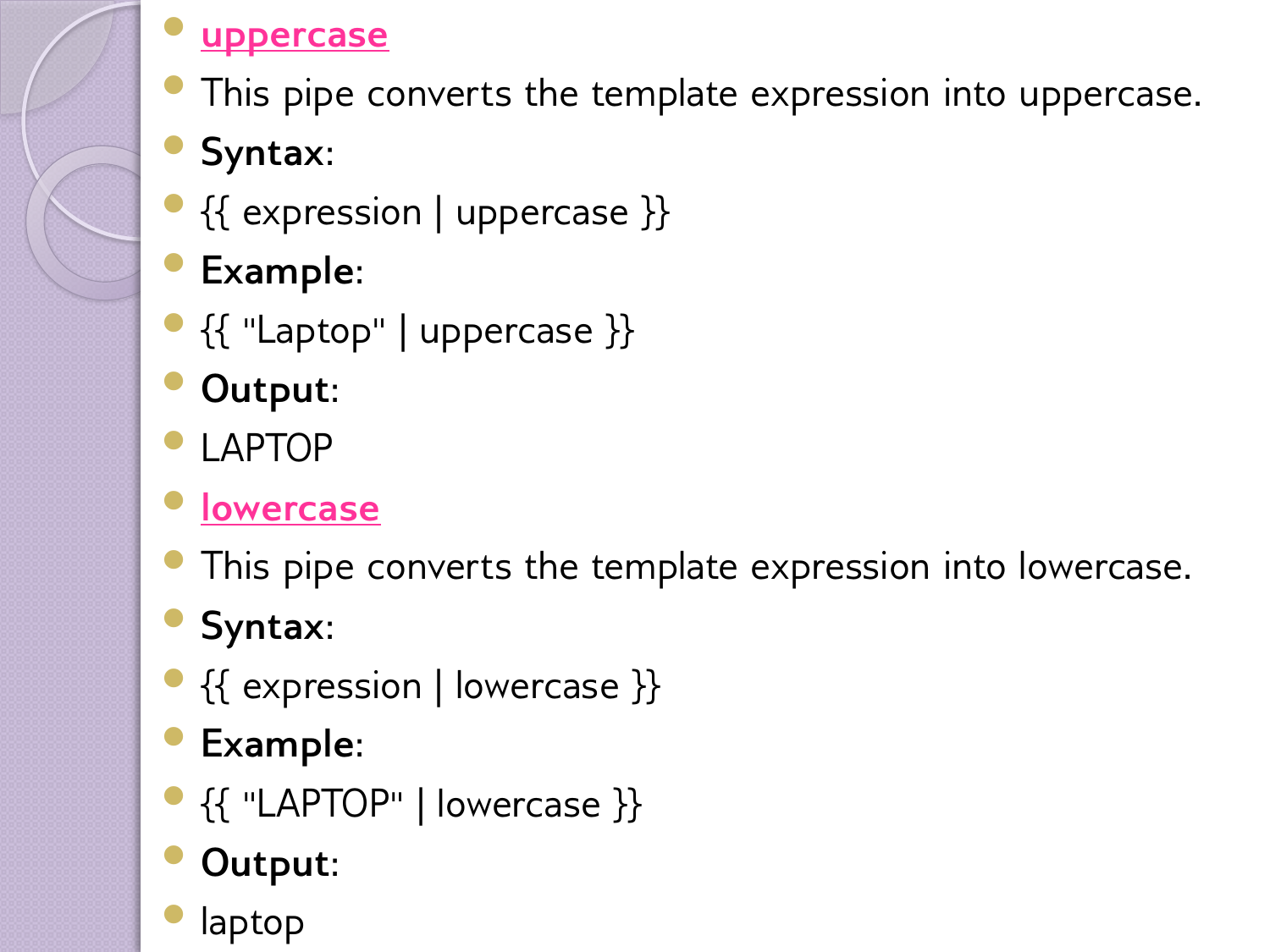

uppercase
This pipe converts the template expression into uppercase.
Syntax:
{{ expression | uppercase }}
Example:
{{ "Laptop" | uppercase }}
Output:
LAPTOP
lowercase
This pipe converts the template expression into lowercase.
Syntax:
{{ expression | lowercase }}
Example:
{{ "LAPTOP" | lowercase }}
Output:
laptop